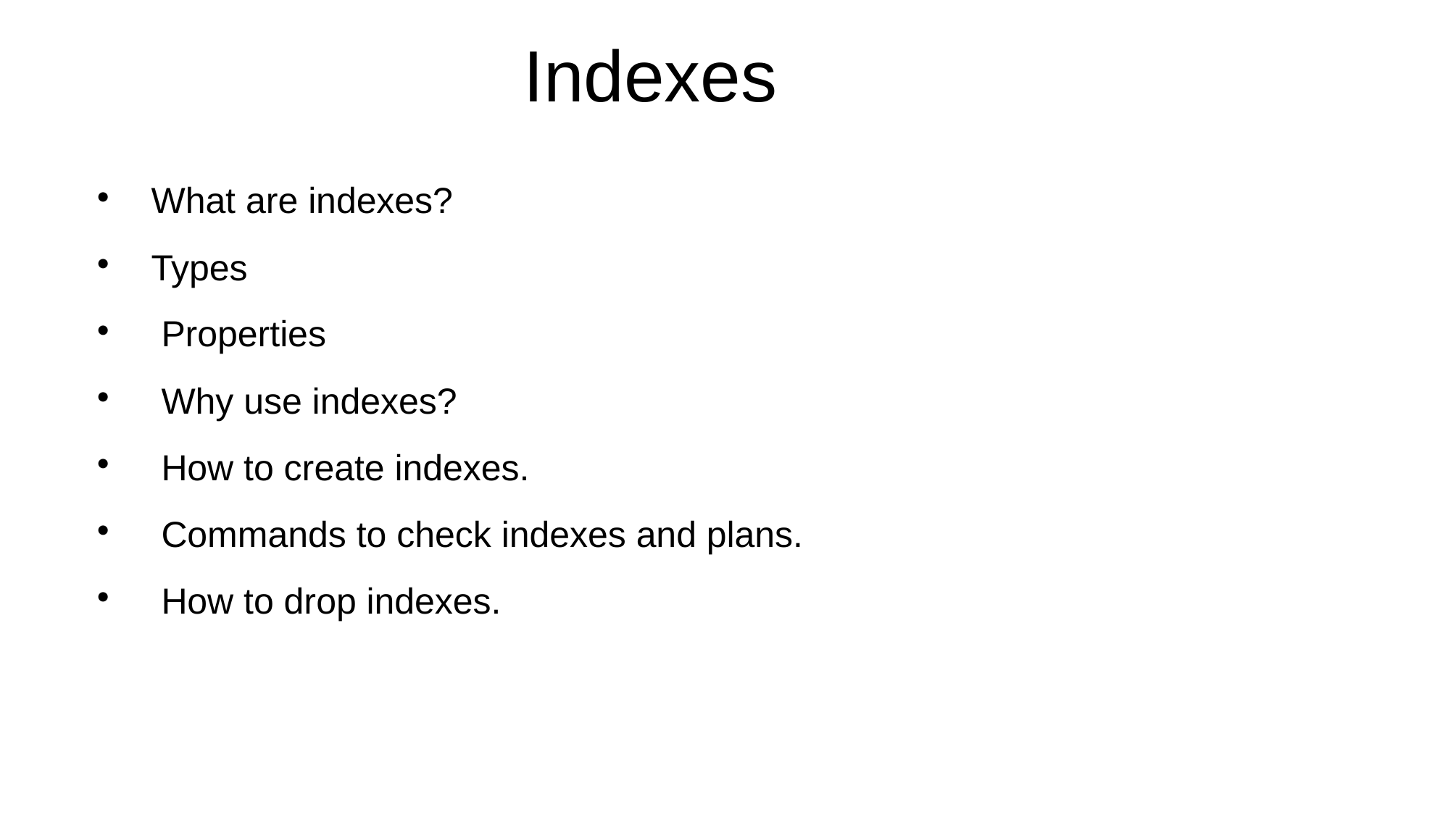

Indexes
What are indexes?
Types
 Properties
 Why use indexes?
 How to create indexes.
 Commands to check indexes and plans.
 How to drop indexes.